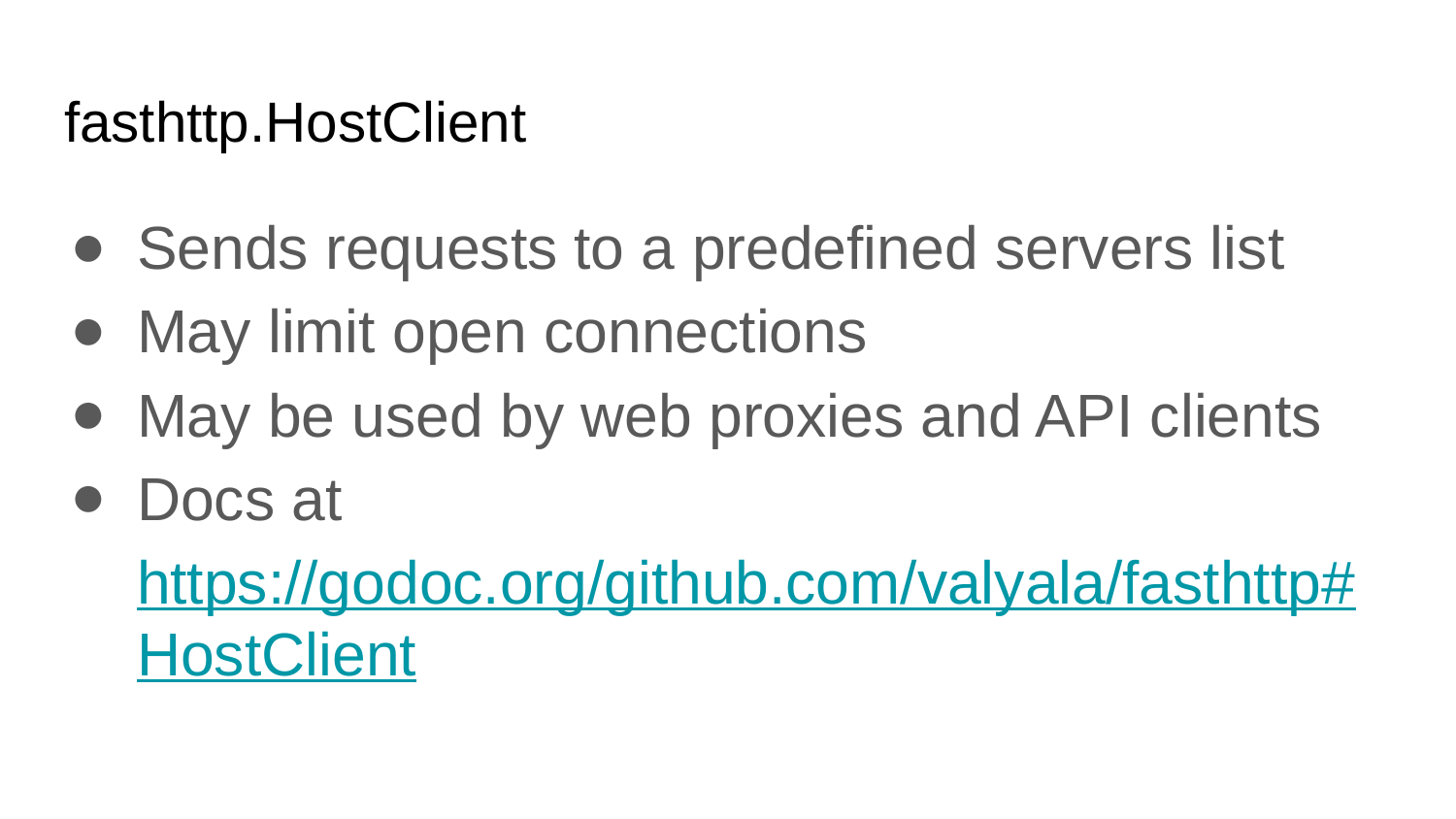

# fasthttp.HostClient
Sends requests to a predefined servers list
May limit open connections
May be used by web proxies and API clients
Docs at https://godoc.org/github.com/valyala/fasthttp#HostClient